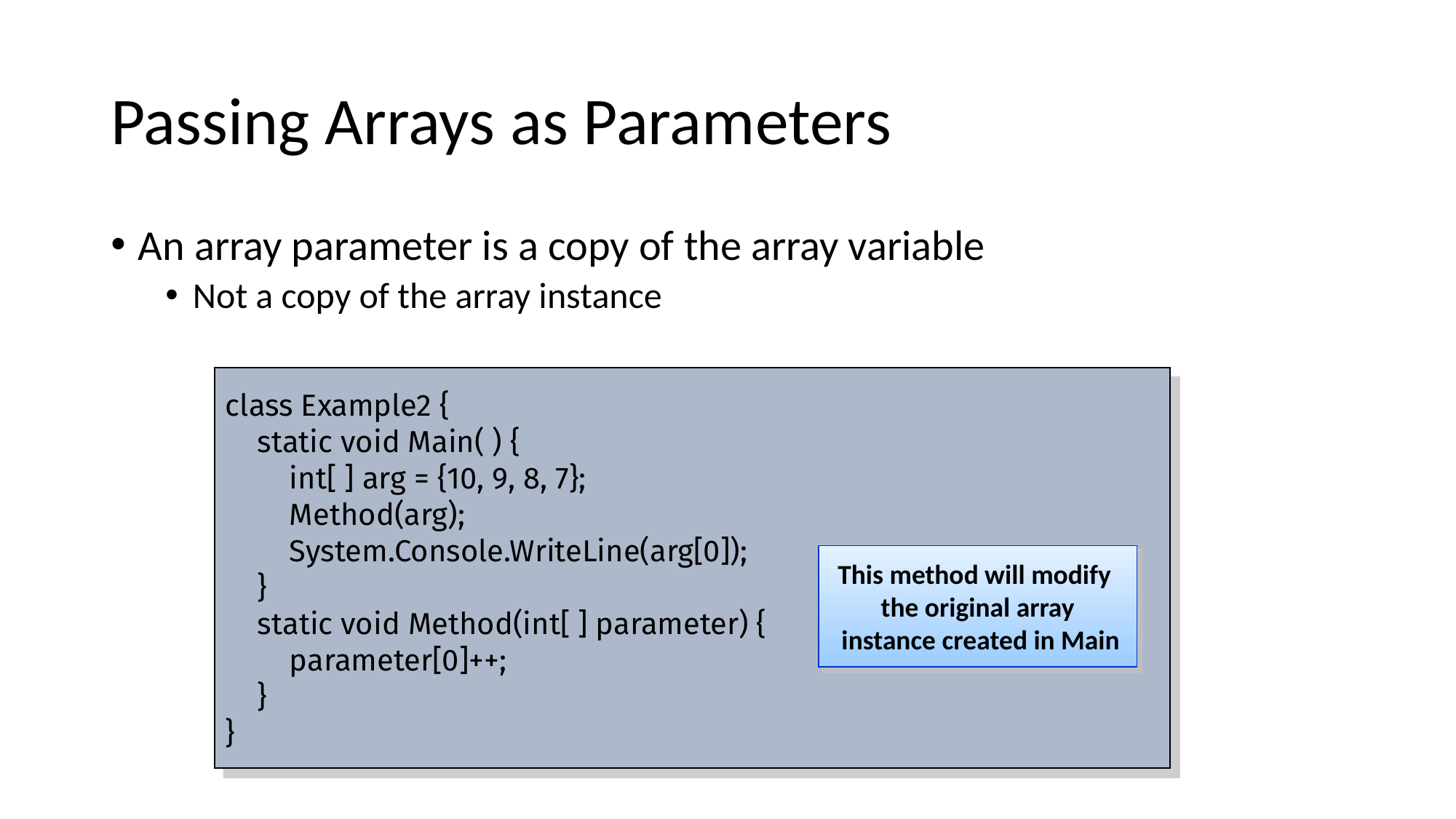

# Passing Arrays as Parameters
An array parameter is a copy of the array variable
Not a copy of the array instance
class Example2 {
    static void Main( ) {
        int[ ] arg = {10, 9, 8, 7};
        Method(arg);
        System.Console.WriteLine(arg[0]);
    }
    static void Method(int[ ] parameter) {
        parameter[0]++;
    }
}
This method will modify
the original array
 instance created in Main